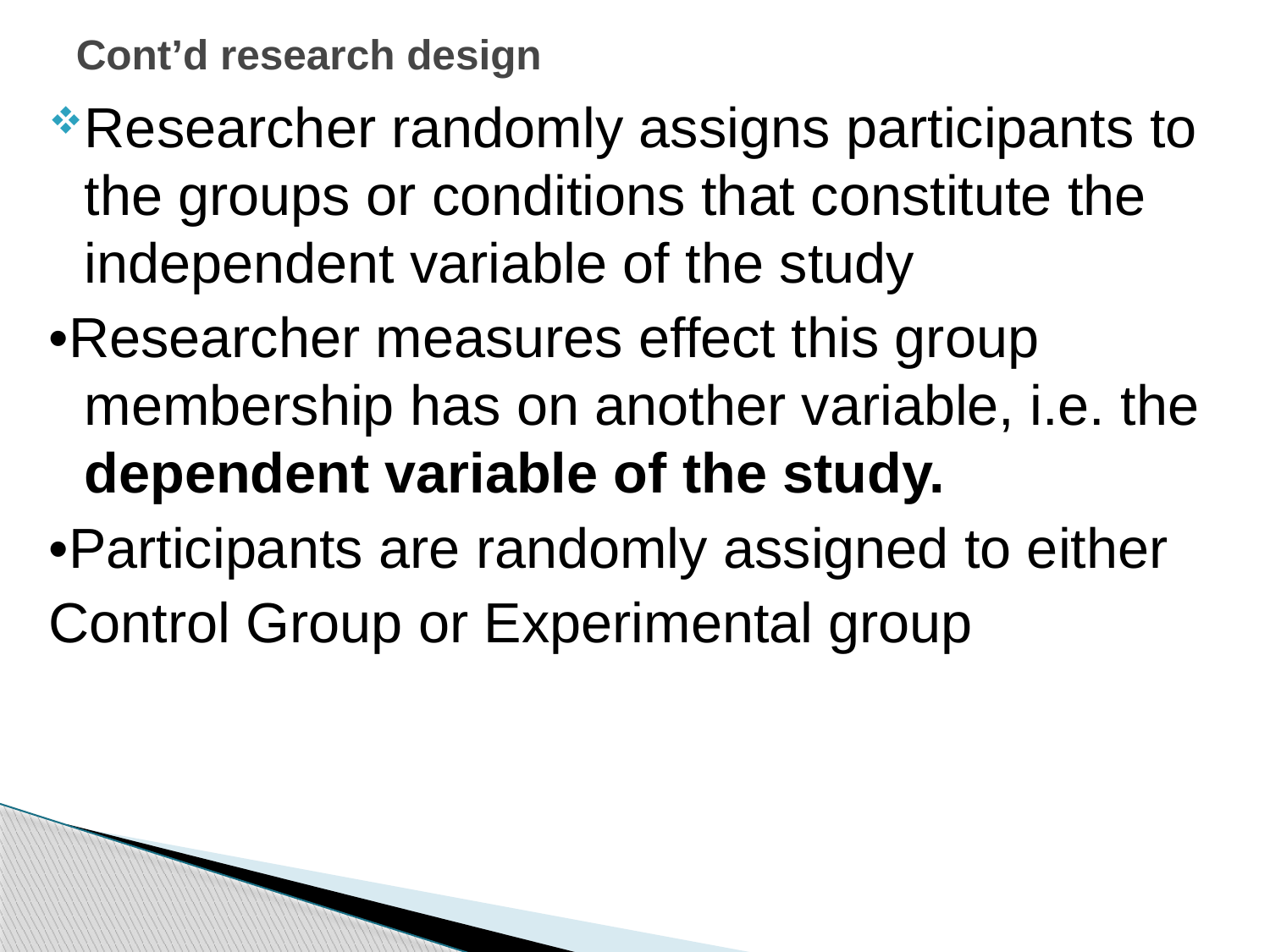

# Cont’d research design
Researcher randomly assigns participants to the groups or conditions that constitute the independent variable of the study
•Researcher measures effect this group membership has on another variable, i.e. the dependent variable of the study.
•Participants are randomly assigned to either
Control Group or Experimental group